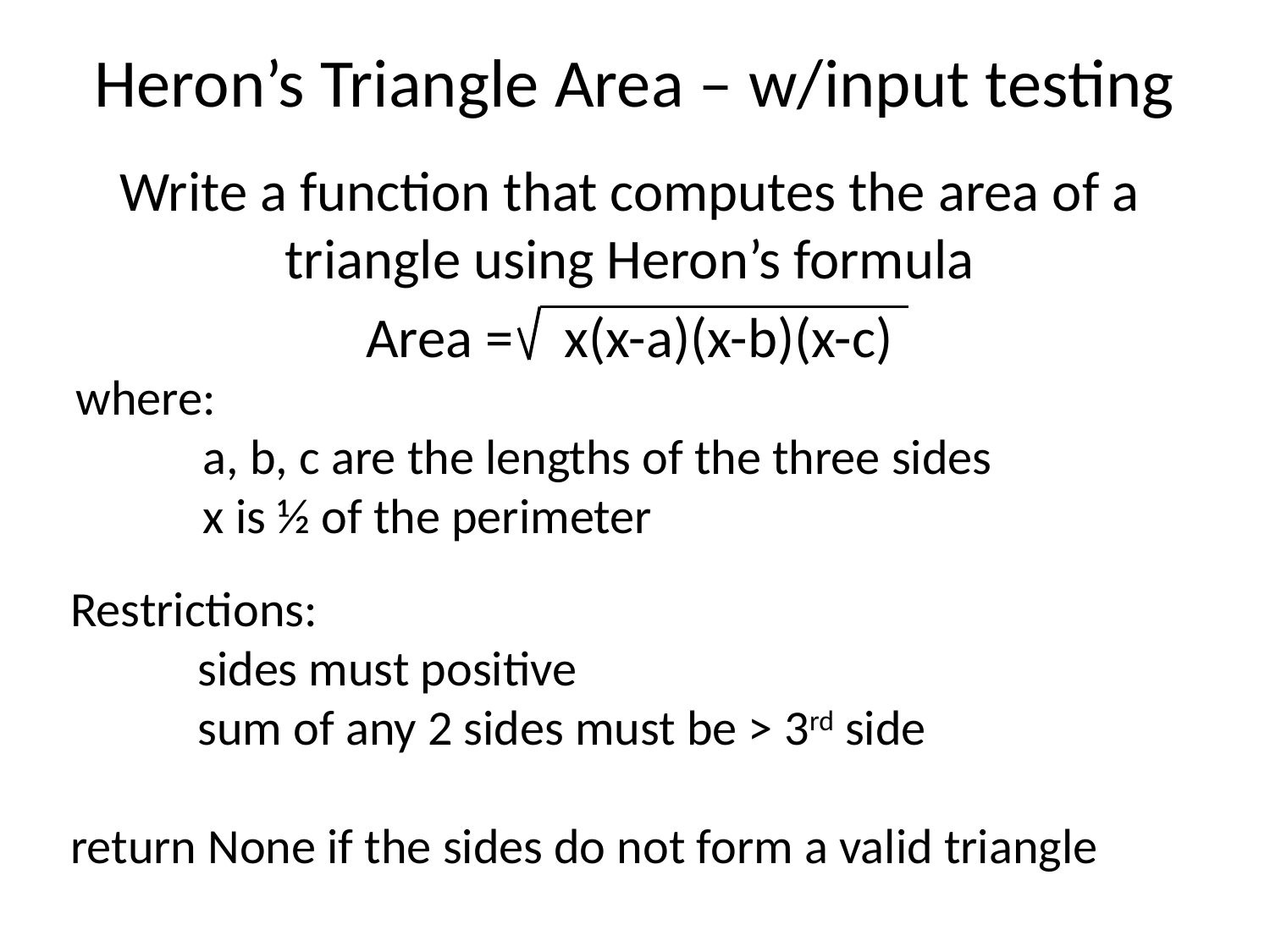

# Heron’s Triangle Area – w/input testing
Write a function that computes the area of a triangle using Heron’s formula
Area =    x(x-a)(x-b)(x-c)
where:
	a, b, c are the lengths of the three sides
	x is ½ of the perimeter
Restrictions:
	sides must positive
	sum of any 2 sides must be > 3rd side
return None if the sides do not form a valid triangle